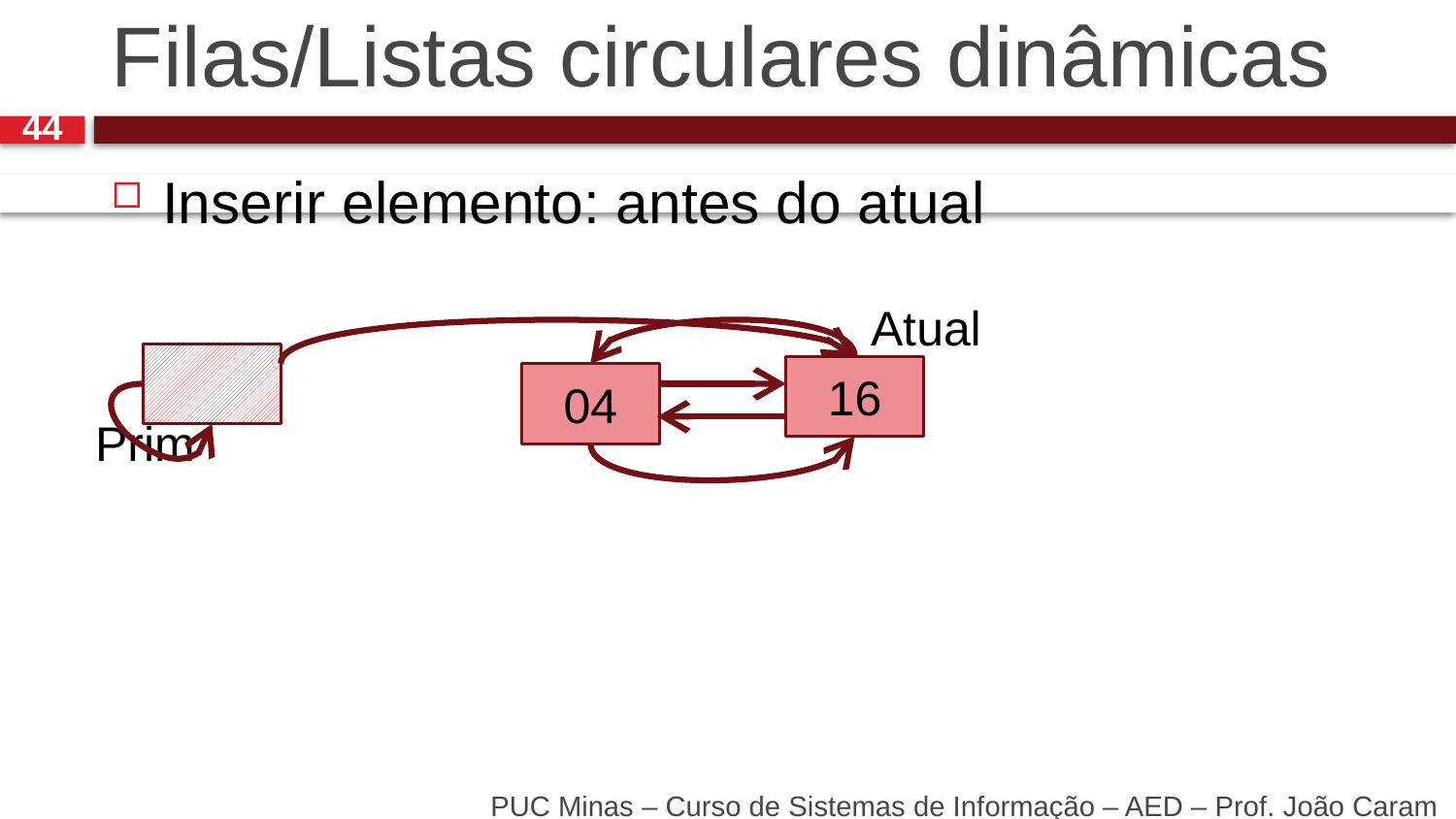

# Filas/Listas circulares dinâmicas
44
Inserir elemento: antes do atual
Atual

16
04
Prim
PUC Minas – Curso de Sistemas de Informação – AED – Prof. João Caram